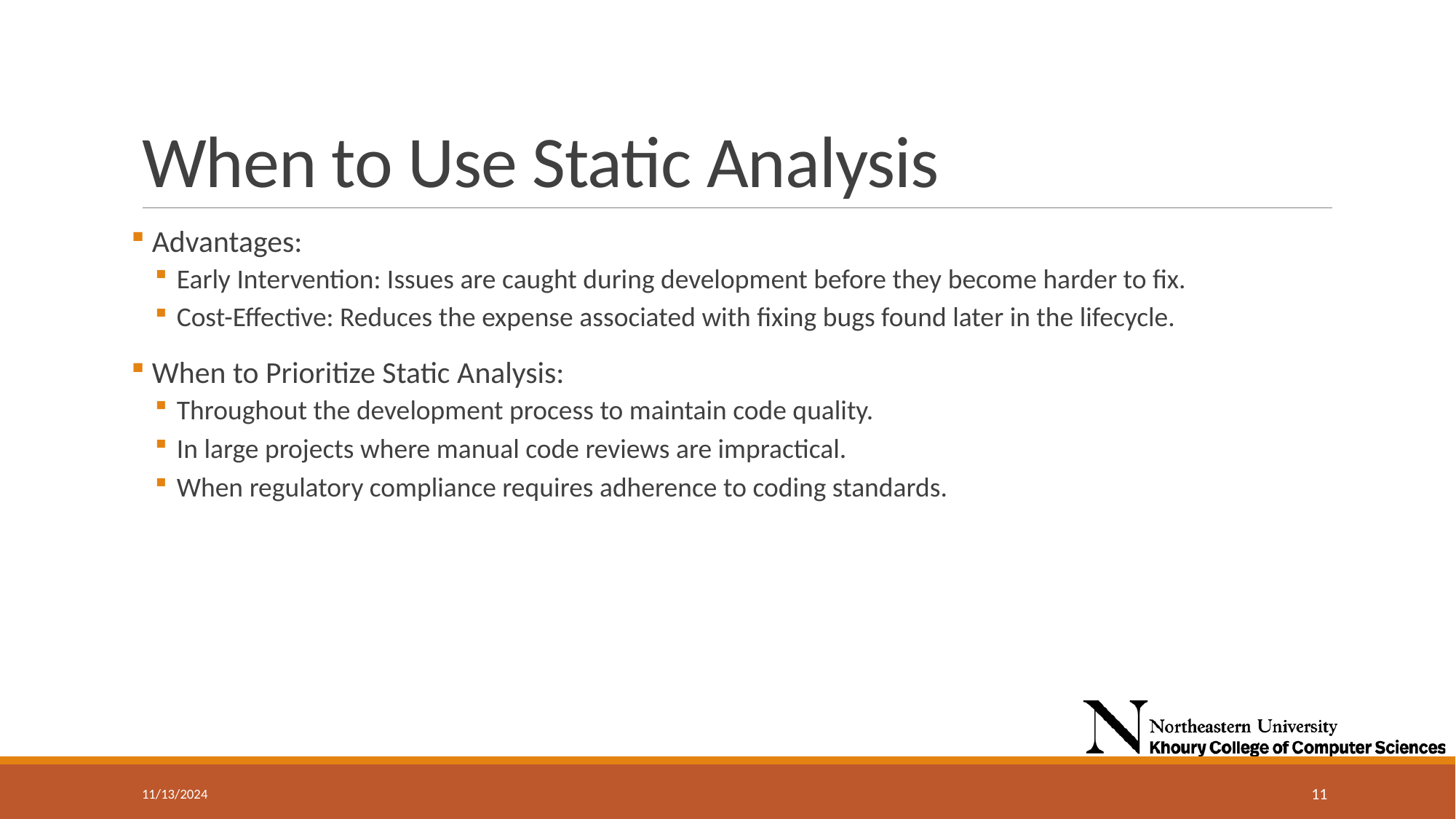

# When to Use Static Analysis
 Advantages:
Early Intervention: Issues are caught during development before they become harder to fix.
Cost-Effective: Reduces the expense associated with fixing bugs found later in the lifecycle.
 When to Prioritize Static Analysis:
Throughout the development process to maintain code quality.
In large projects where manual code reviews are impractical.
When regulatory compliance requires adherence to coding standards.
11/13/2024
11